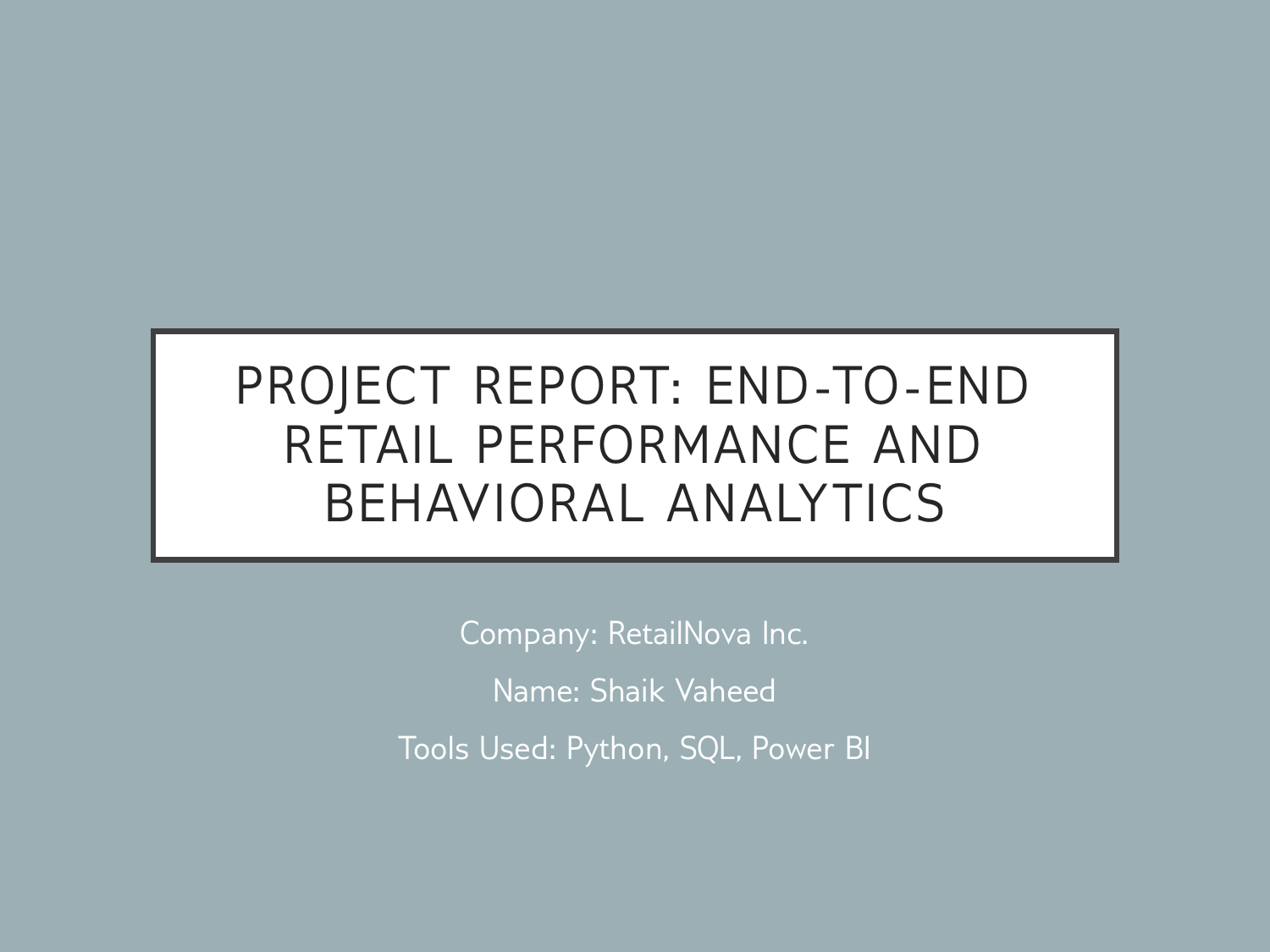

# Project Report: End-to-End Retail Performance and Behavioral Analytics
Company: RetailNova Inc.
Name: Shaik Vaheed
Tools Used: Python, SQL, Power BI